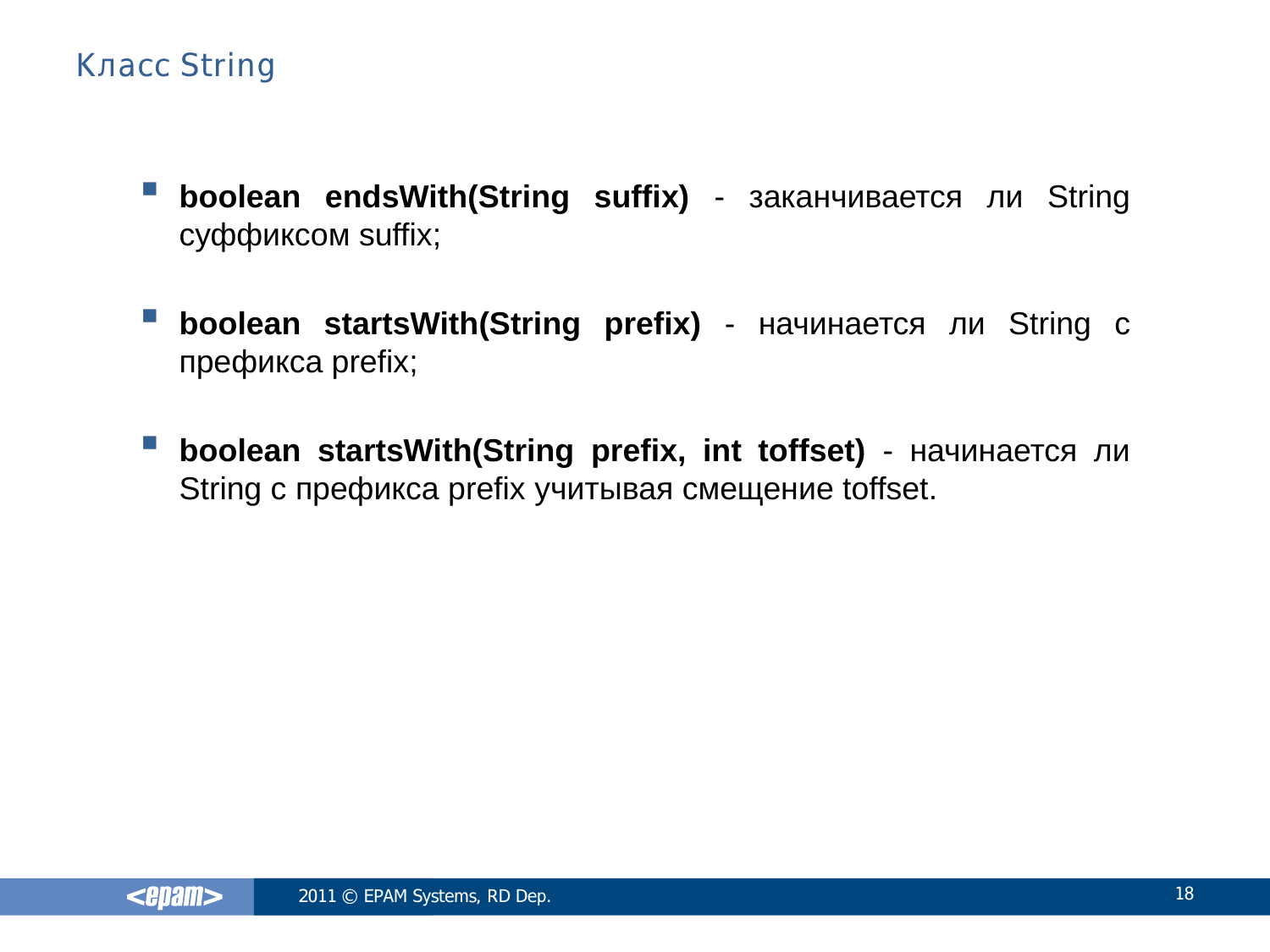

# Класс String
boolean endsWith(String suffix) - заканчивается ли String суффиксом suffix;

boolean startsWith(String prefix) - начинается ли String с префикса prefix;

boolean startsWith(String prefix, int toffset) - начинается ли String с префикса prefix учитывая смещение toffset.

18
2011 © EPAM Systems, RD Dep.